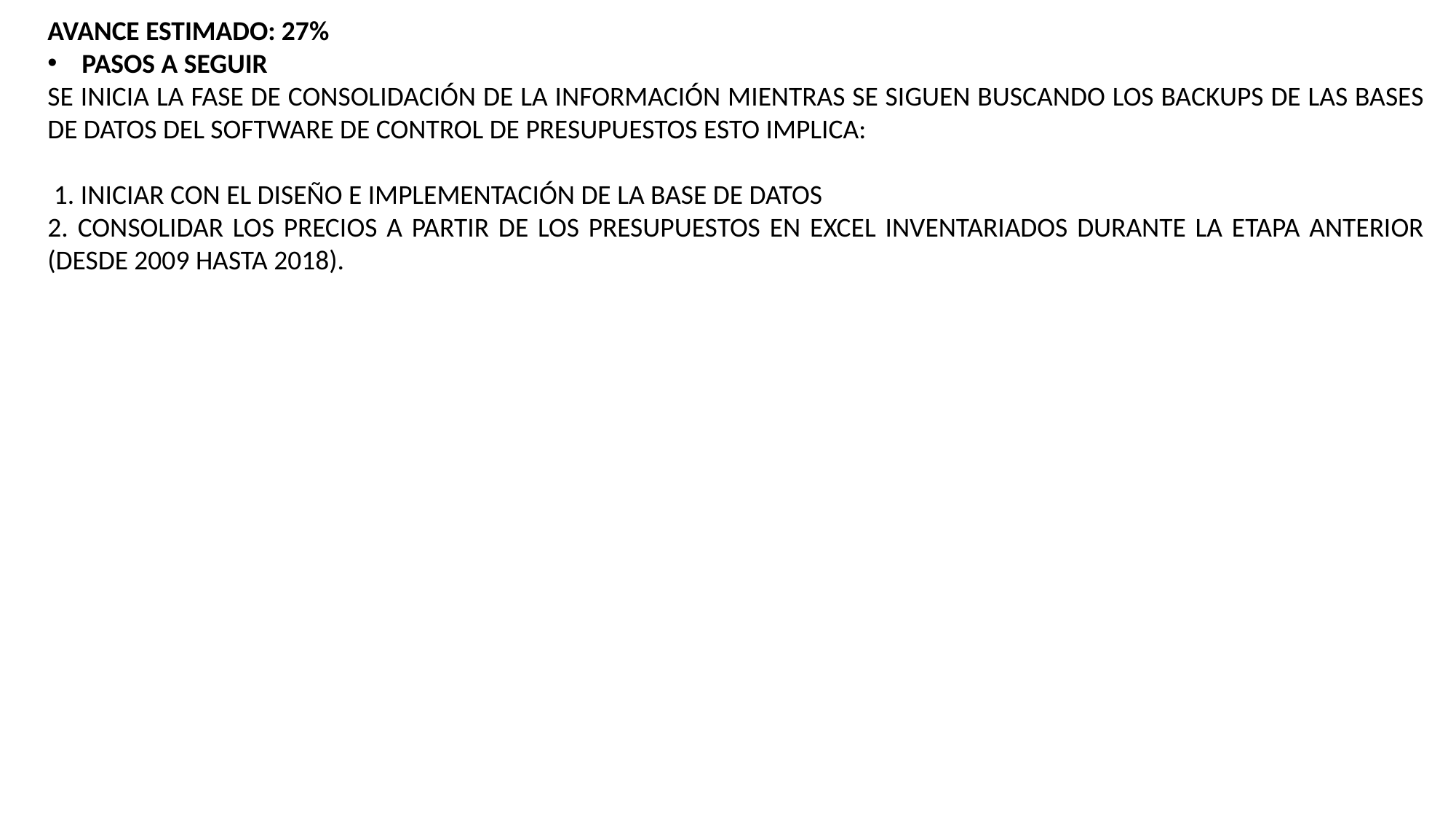

AVANCE ESTIMADO: 27%
PASOS A SEGUIR
SE INICIA LA FASE DE CONSOLIDACIÓN DE LA INFORMACIÓN MIENTRAS SE SIGUEN BUSCANDO LOS BACKUPS DE LAS BASES DE DATOS DEL SOFTWARE DE CONTROL DE PRESUPUESTOS ESTO IMPLICA:

 1. INICIAR CON EL DISEÑO E IMPLEMENTACIÓN DE LA BASE DE DATOS
2. CONSOLIDAR LOS PRECIOS A PARTIR DE LOS PRESUPUESTOS EN EXCEL INVENTARIADOS DURANTE LA ETAPA ANTERIOR (DESDE 2009 HASTA 2018).